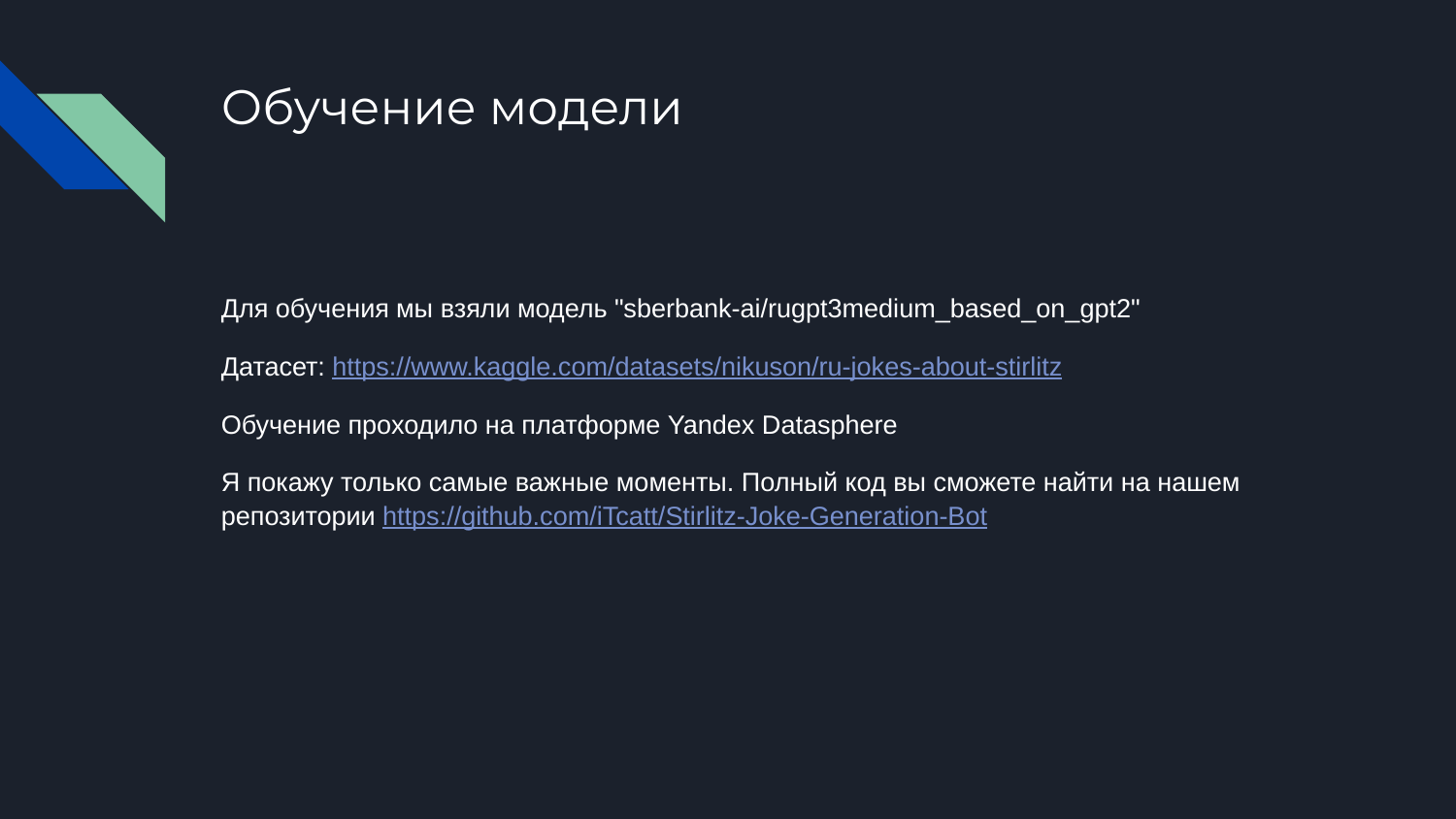

# Обучение модели
Для обучения мы взяли модель "sberbank-ai/rugpt3medium_based_on_gpt2"
Датасет: https://www.kaggle.com/datasets/nikuson/ru-jokes-about-stirlitz
Обучение проходило на платформе Yandex Datasphere
Я покажу только самые важные моменты. Полный код вы сможете найти на нашем репозитории https://github.com/iTcatt/Stirlitz-Joke-Generation-Bot